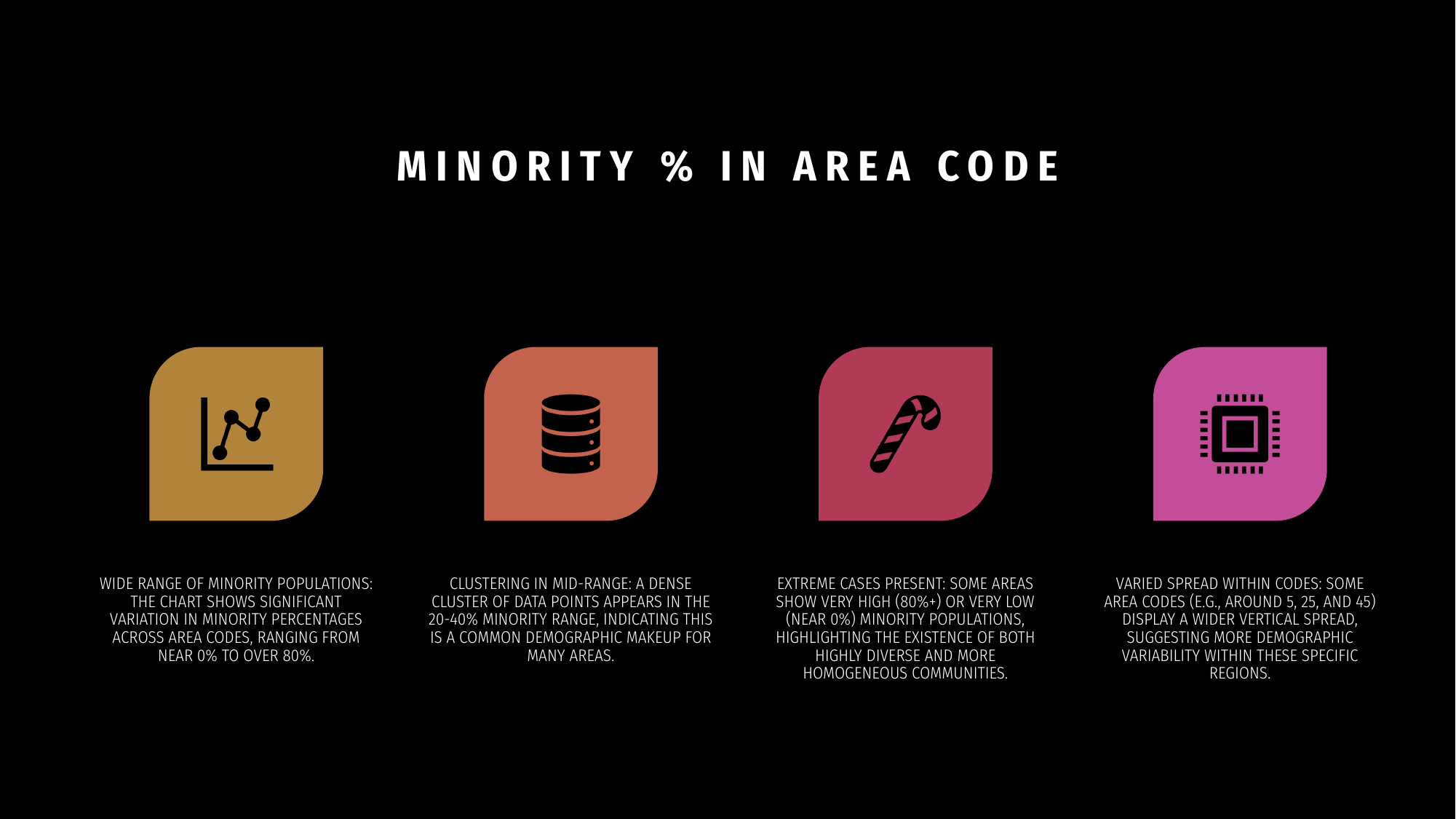

# MINORITY % IN AREA CODE
Wide range of minority populations: The chart shows significant variation in minority percentages across area codes, ranging from near 0% to over 80%.
Clustering in mid-range: A dense cluster of data points appears in the 20-40% minority range, indicating this is a common demographic makeup for many areas.
Extreme cases present: Some areas show very high (80%+) or very low (near 0%) minority populations, highlighting the existence of both highly diverse and more homogeneous communities.
Varied spread within codes: Some area codes (e.g., around 5, 25, and 45) display a wider vertical spread, suggesting more demographic variability within these specific regions.